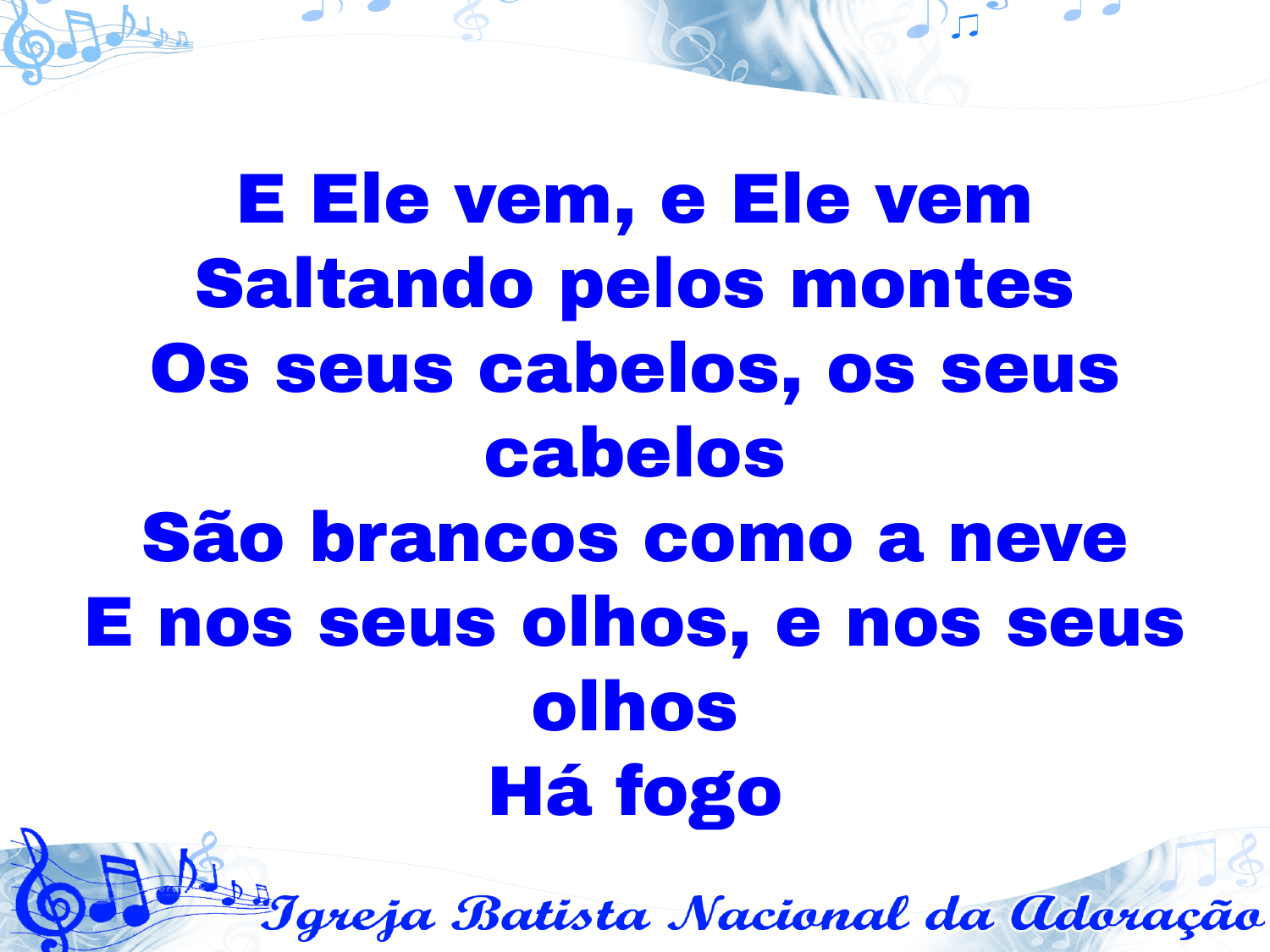

E Ele vem, e Ele vem
Saltando pelos montes
Os seus cabelos, os seus cabelos
São brancos como a neve
E nos seus olhos, e nos seus olhos
Há fogo